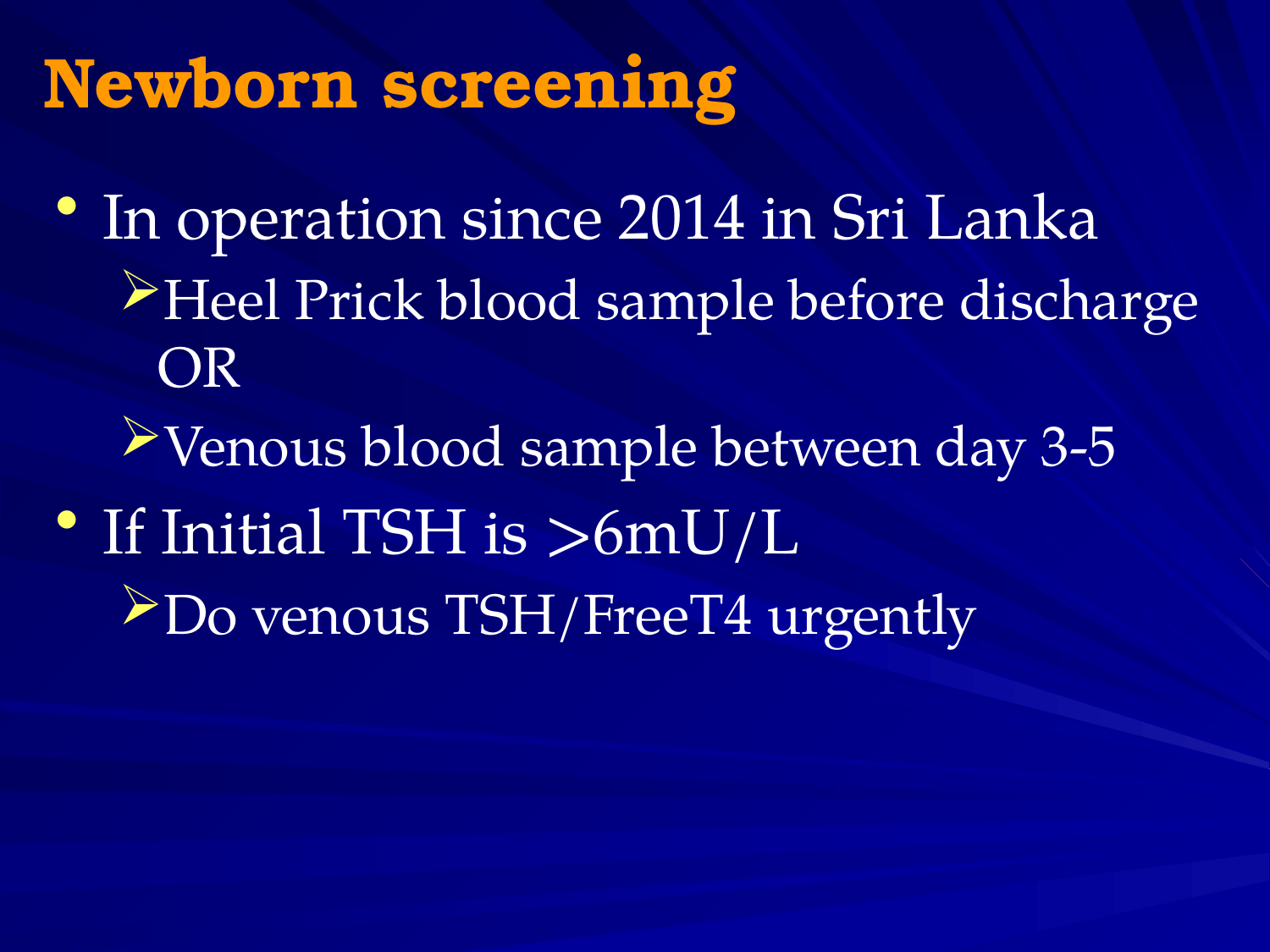

# Newborn screening
In operation since 2014 in Sri Lanka
Heel Prick blood sample before discharge OR
Venous blood sample between day 3-5
If Initial TSH is >6mU/L
Do venous TSH/FreeT4 urgently